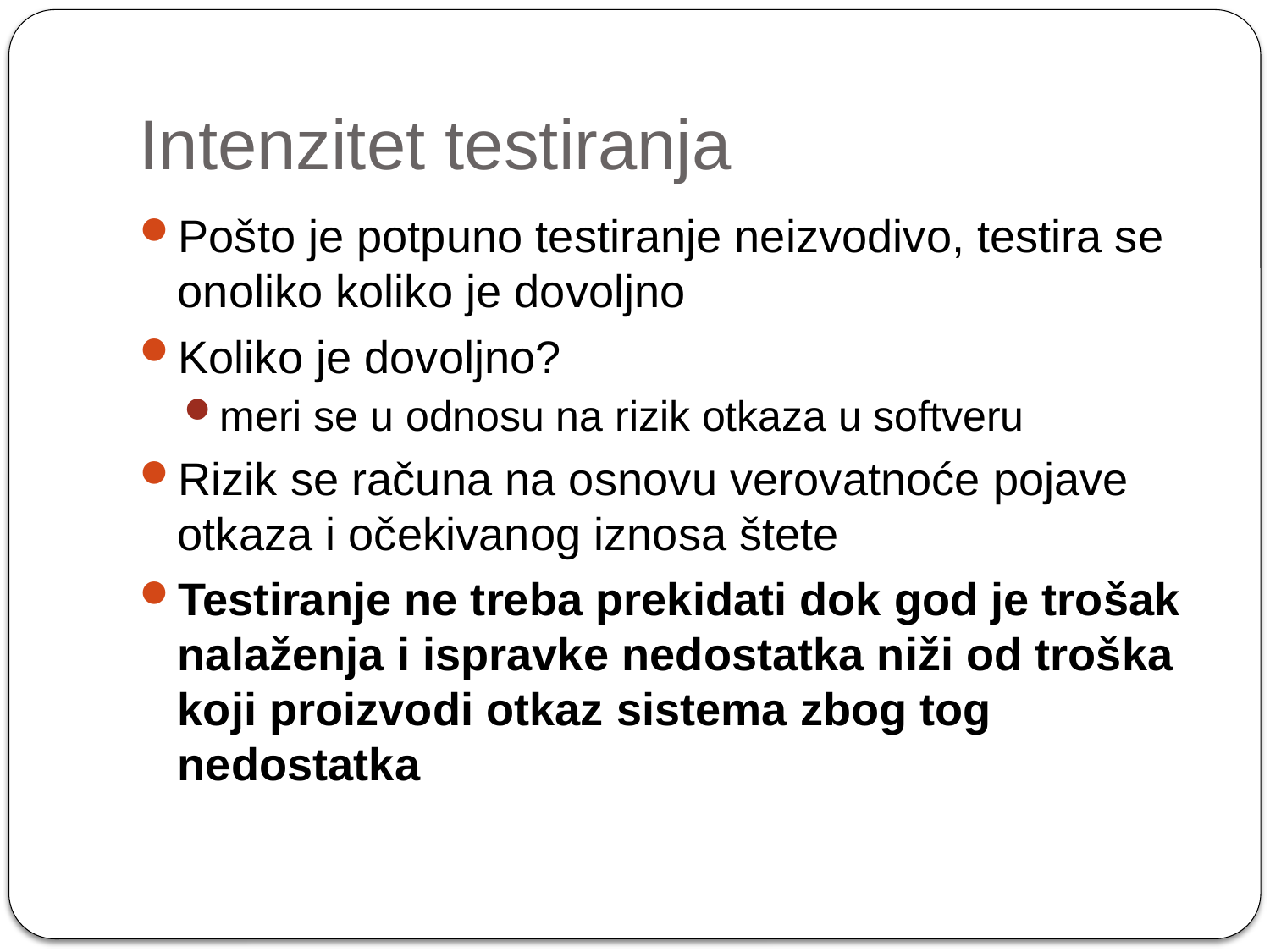

# Intenzitet testiranja
Pošto je potpuno testiranje neizvodivo, testira se onoliko koliko je dovoljno
Koliko je dovoljno?
meri se u odnosu na rizik otkaza u softveru
Rizik se računa na osnovu verovatnoće pojave otkaza i očekivanog iznosa štete
Testiranje ne treba prekidati dok god je trošak nalaženja i ispravke nedostatka niži od troška koji proizvodi otkaz sistema zbog tog nedostatka